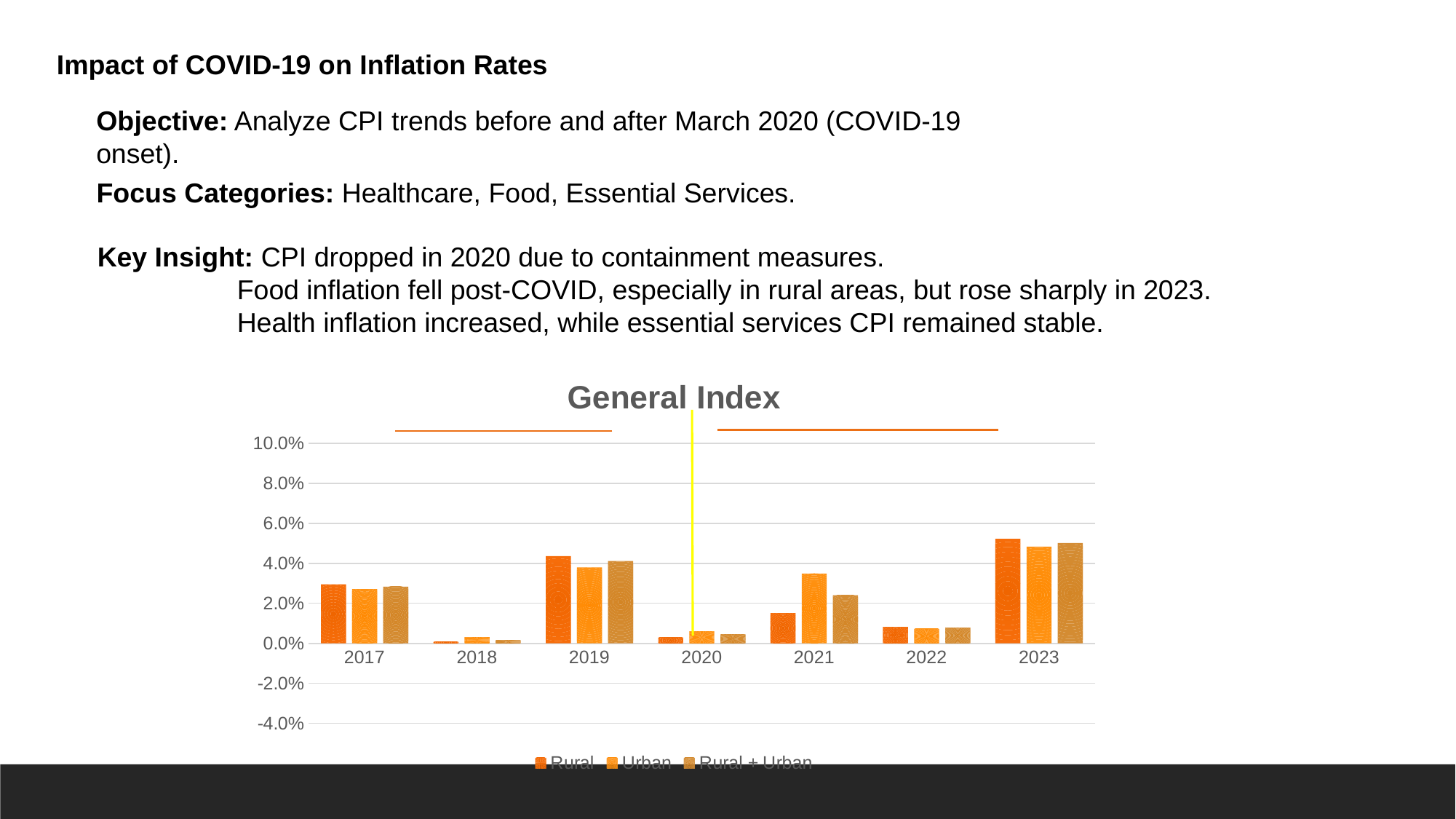

Impact of COVID-19 on Inflation Rates
Objective: Analyze CPI trends before and after March 2020 (COVID-19 onset).
Focus Categories: Healthcare, Food, Essential Services.
Key Insight: CPI dropped in 2020 due to containment measures.
	    Food inflation fell post-COVID, especially in rural areas, but rose sharply in 2023.
	    Health inflation increased, while essential services CPI remained stable.

### Chart: General Index

| Category | Rural | Urban | Rural + Urban |
|---|---|---|---|
| 2017 | 0.02945736434108536 | 0.027134876296887402 | 0.028279654359780113 |
| 2018 | 0.0007530120481927282 | 0.0031080031080031522 | 0.0015278838808249703 |
| 2019 | 0.04364183596689227 | 0.037955073586367204 | 0.041189931350114464 |
| 2020 | 0.0028839221341024203 | 0.005970149253731428 | 0.004395604395604354 |
| 2021 | 0.01509705248023001 | 0.034866468842729884 | 0.02407002188183816 |
| 2022 | 0.008144475920679928 | 0.007168458781362007 | 0.007834757834757794 |
| 2023 | 0.05233579206181958 | 0.0483985765124556 | 0.05017667844522964 |